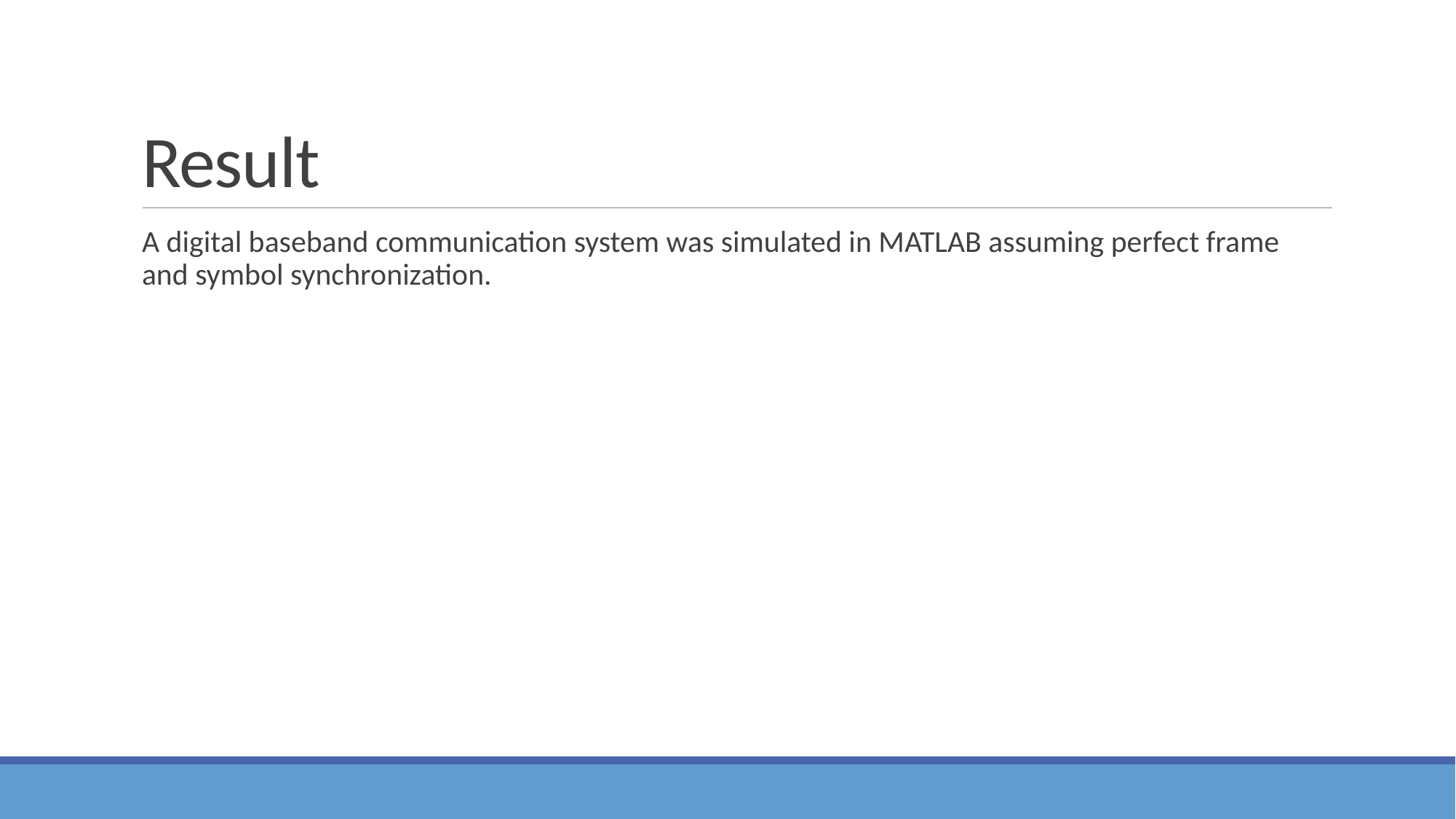

# Result
A digital baseband communication system was simulated in MATLAB assuming perfect frame and symbol synchronization.